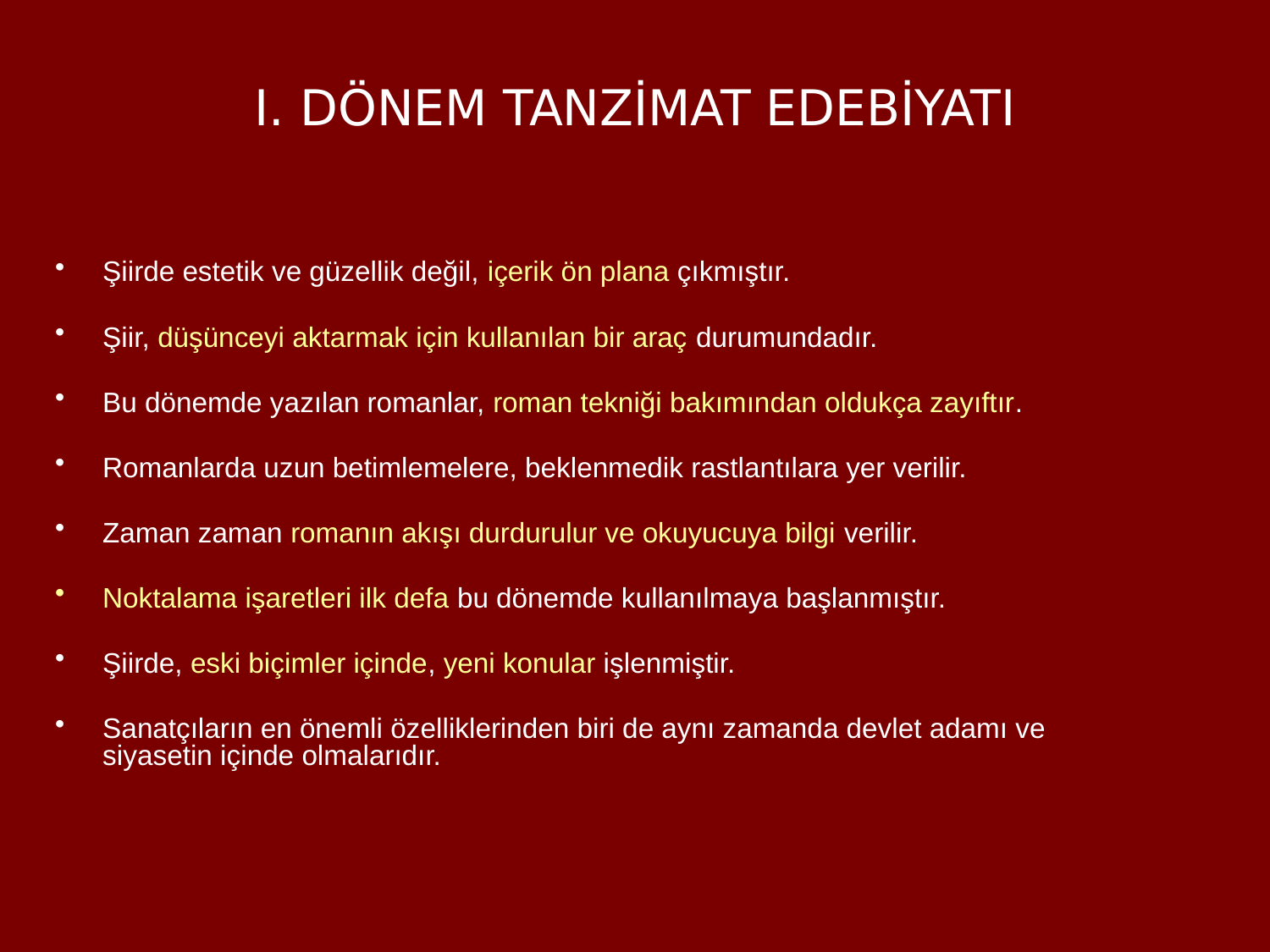

# I. DÖNEM TANZİMAT EDEBİYATI
Şiirde estetik ve güzellik değil, içerik ön plana çıkmıştır.

Şiir, düşünceyi aktarmak için kullanılan bir araç durumundadır.

Bu dönemde yazılan romanlar, roman tekniği bakımından oldukça zayıftır.

Romanlarda uzun betimlemelere, beklenmedik rastlantılara yer verilir.

Zaman zaman romanın akışı durdurulur ve okuyucuya bilgi verilir.

Noktalama işaretleri ilk defa bu dönemde kullanılmaya başlanmıştır.

Şiirde, eski biçimler içinde, yeni konular işlenmiştir.

Sanatçıların en önemli özelliklerinden biri de aynı zamanda devlet adamı ve siyasetin içinde olmalarıdır.